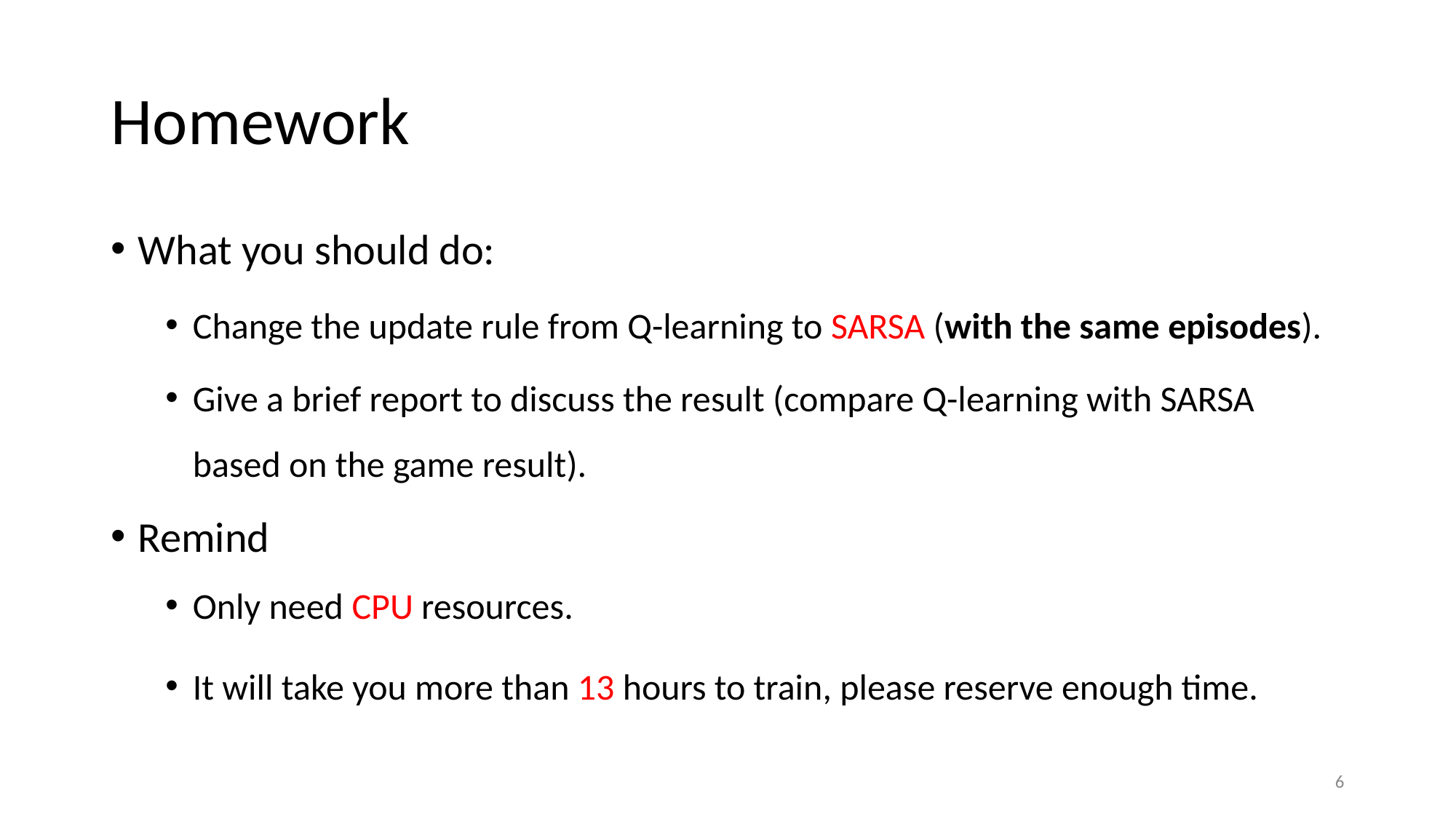

# Homework
What you should do:
Change the update rule from Q-learning to SARSA (with the same episodes).
Give a brief report to discuss the result (compare Q-learning with SARSA based on the game result).
Remind
Only need CPU resources.
It will take you more than 13 hours to train, please reserve enough time.

6